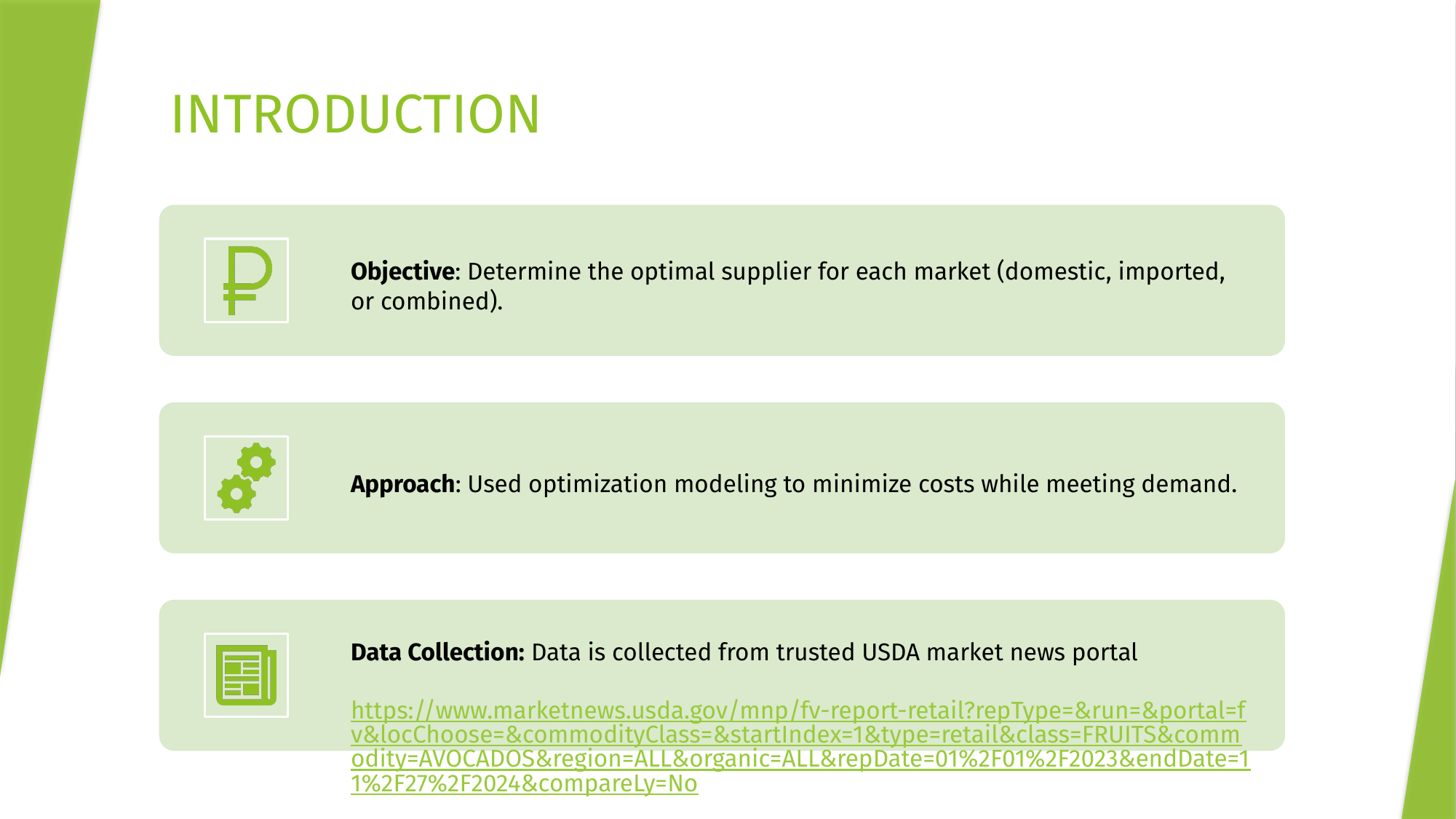

# INTRODUCTION
Objective: Determine the optimal supplier for each market (domestic, imported, or combined).
Approach: Used optimization modeling to minimize costs while meeting demand.
Data Collection: Data is collected from trusted USDA market news portal
 https://www.marketnews.usda.gov/mnp/fv-report-retail?repType=&run=&portal=fv&locChoose=&commodityClass=&startIndex=1&type=retail&class=FRUITS&commodity=AVOCADOS&region=ALL&organic=ALL&repDate=01%2F01%2F2023&endDate=11%2F27%2F2024&compareLy=No